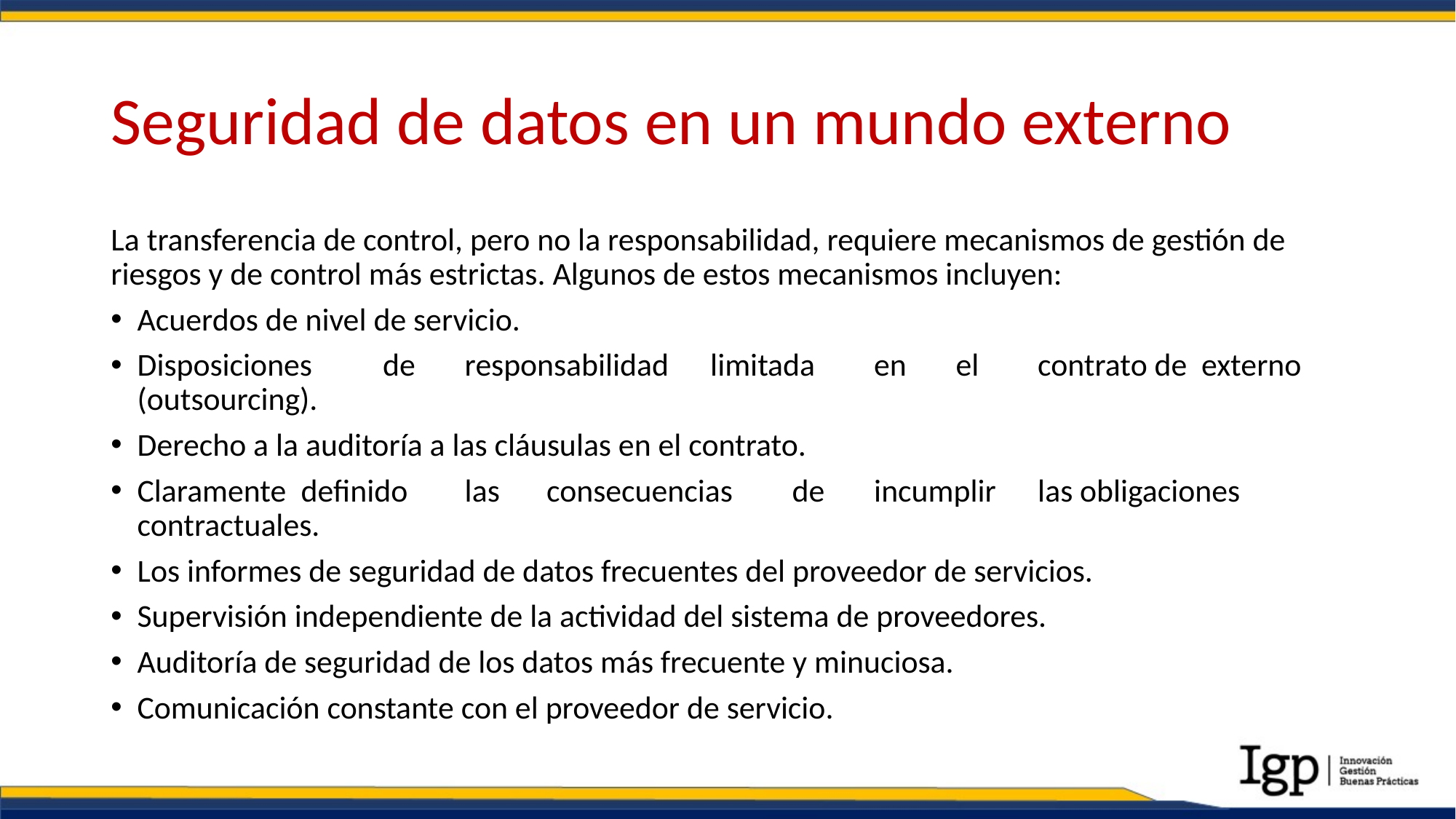

# Seguridad de datos en un mundo externo
La transferencia de control, pero no la responsabilidad, requiere mecanismos de gestión de riesgos y de control más estrictas. Algunos de estos mecanismos incluyen:
Acuerdos de nivel de servicio.
Disposiciones	de	responsabilidad	limitada	en	el	contrato de	externo (outsourcing).
Derecho a la auditoría a las cláusulas en el contrato.
Claramente	definido	las	consecuencias	de	incumplir	las obligaciones contractuales.
Los informes de seguridad de datos frecuentes del proveedor de servicios.
Supervisión independiente de la actividad del sistema de proveedores.
Auditoría de seguridad de los datos más frecuente y minuciosa.
Comunicación constante con el proveedor de servicio.